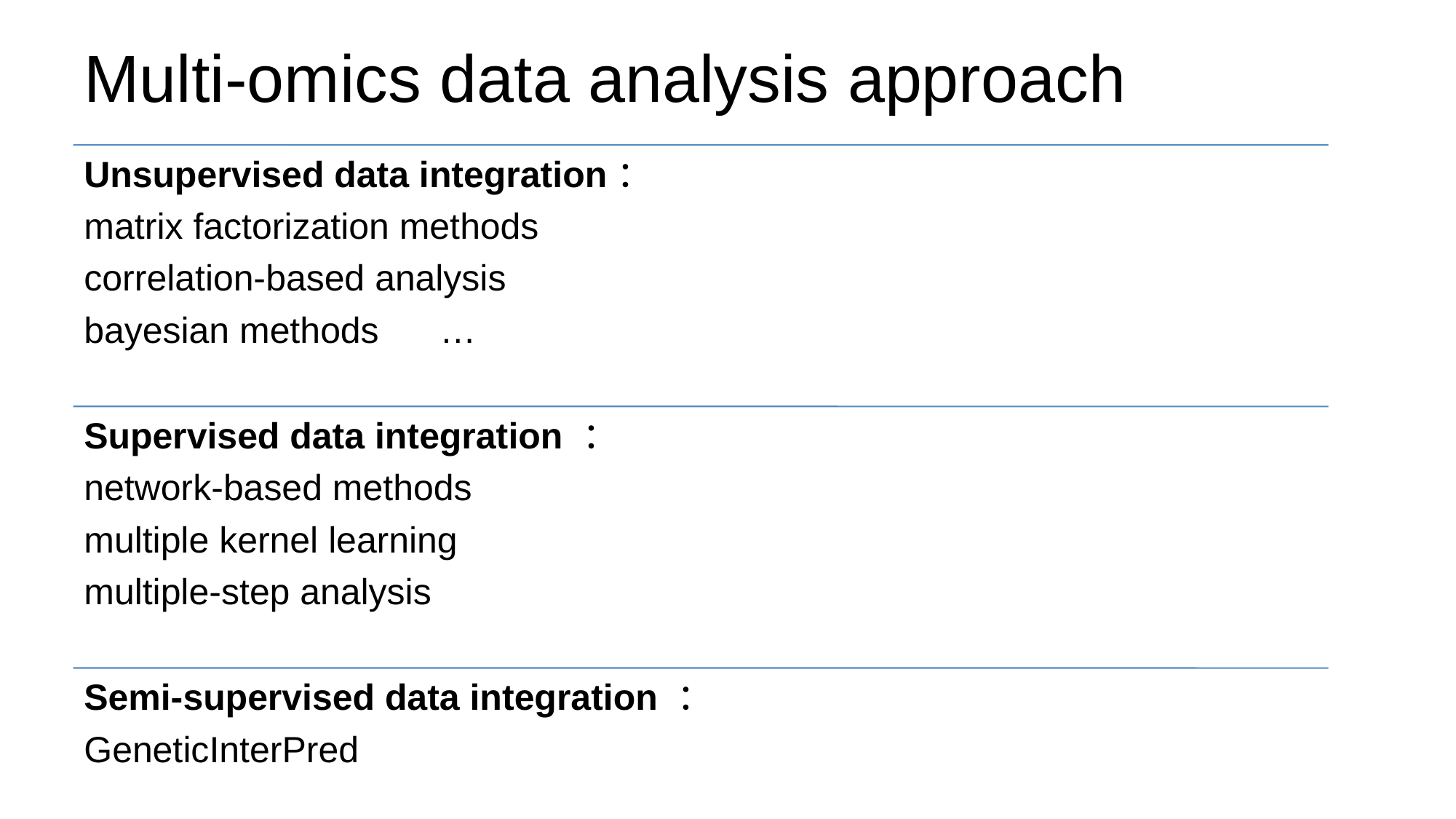

# Multi-omics data analysis approach
Unsupervised data integration：
matrix factorization methods
correlation-based analysis
bayesian methods      …
Supervised data integration ：
network-based methods
multiple kernel learning
multiple-step analysis
Semi-supervised data integration ：
GeneticInterPred